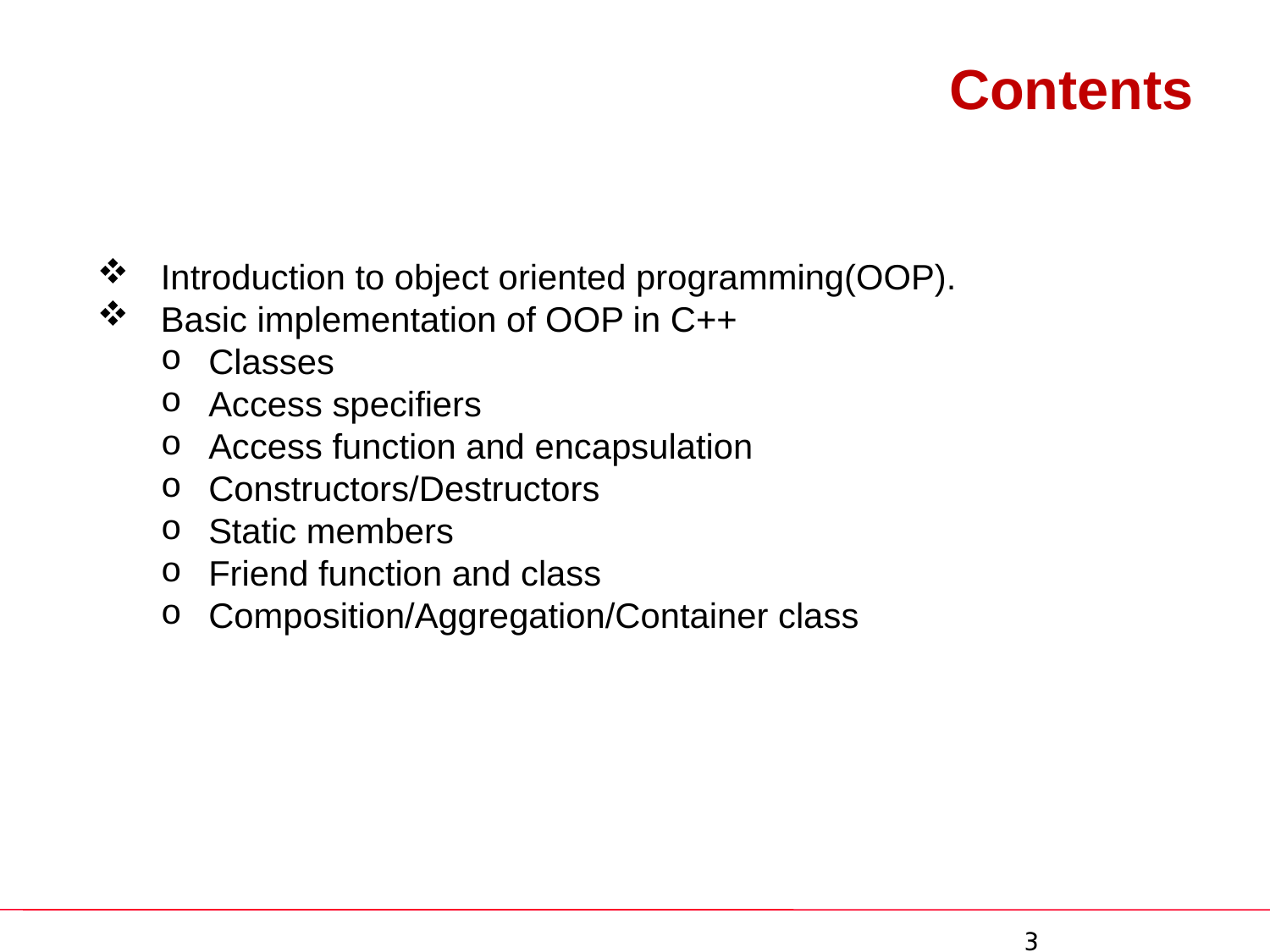

# Contents

Introduction to object oriented programming(OOP).
Basic implementation of OOP in C++
Classes
Access specifiers
Access function and encapsulation
Constructors/Destructors
Static members
Friend function and class
Composition/Aggregation/Container class
 3